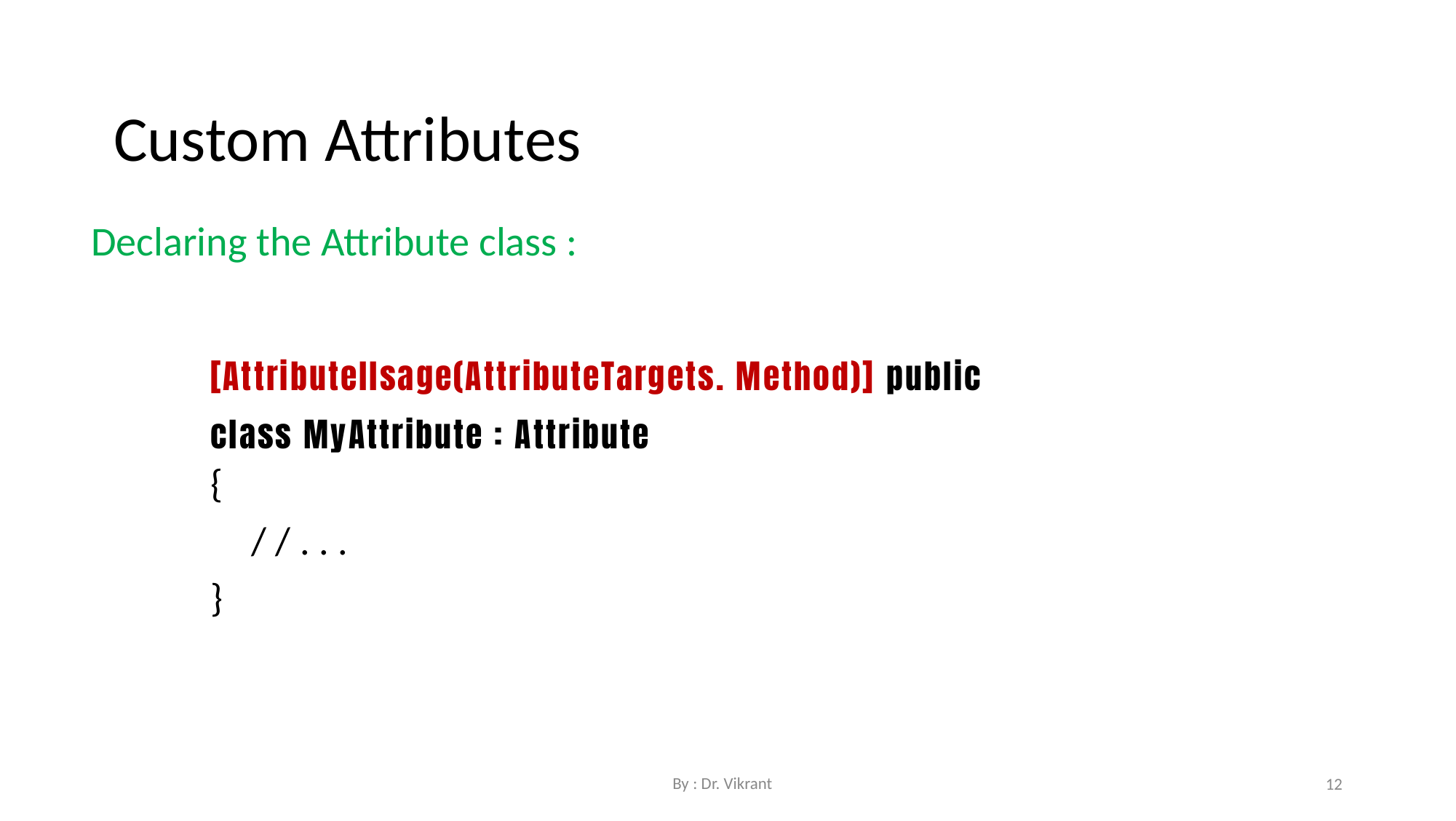

Custom Attributes
Declaring the Attribute class :
[Attributellsage(AttributeTargets. Method)] public class MyAttribute : Attribute
{
//...
}
By : Dr. Vikrant
12